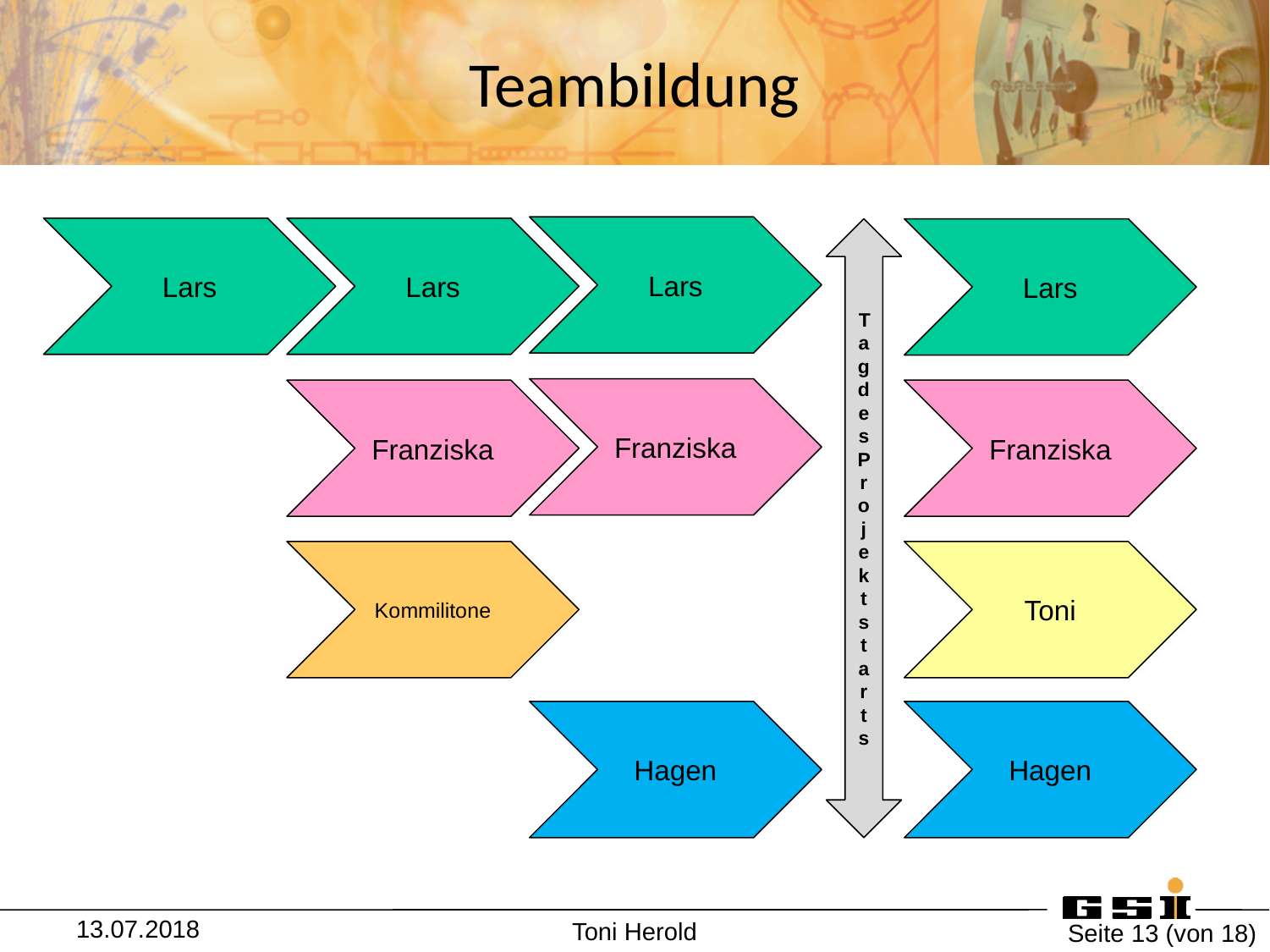

# Teambildung
Lars
Lars
Lars
Tag des Projektstarts
Lars
Franziska
Franziska
Franziska
Kommilitone
Toni
Hagen
Hagen
13.07.2018
Toni Herold
Seite 13 (von 18)